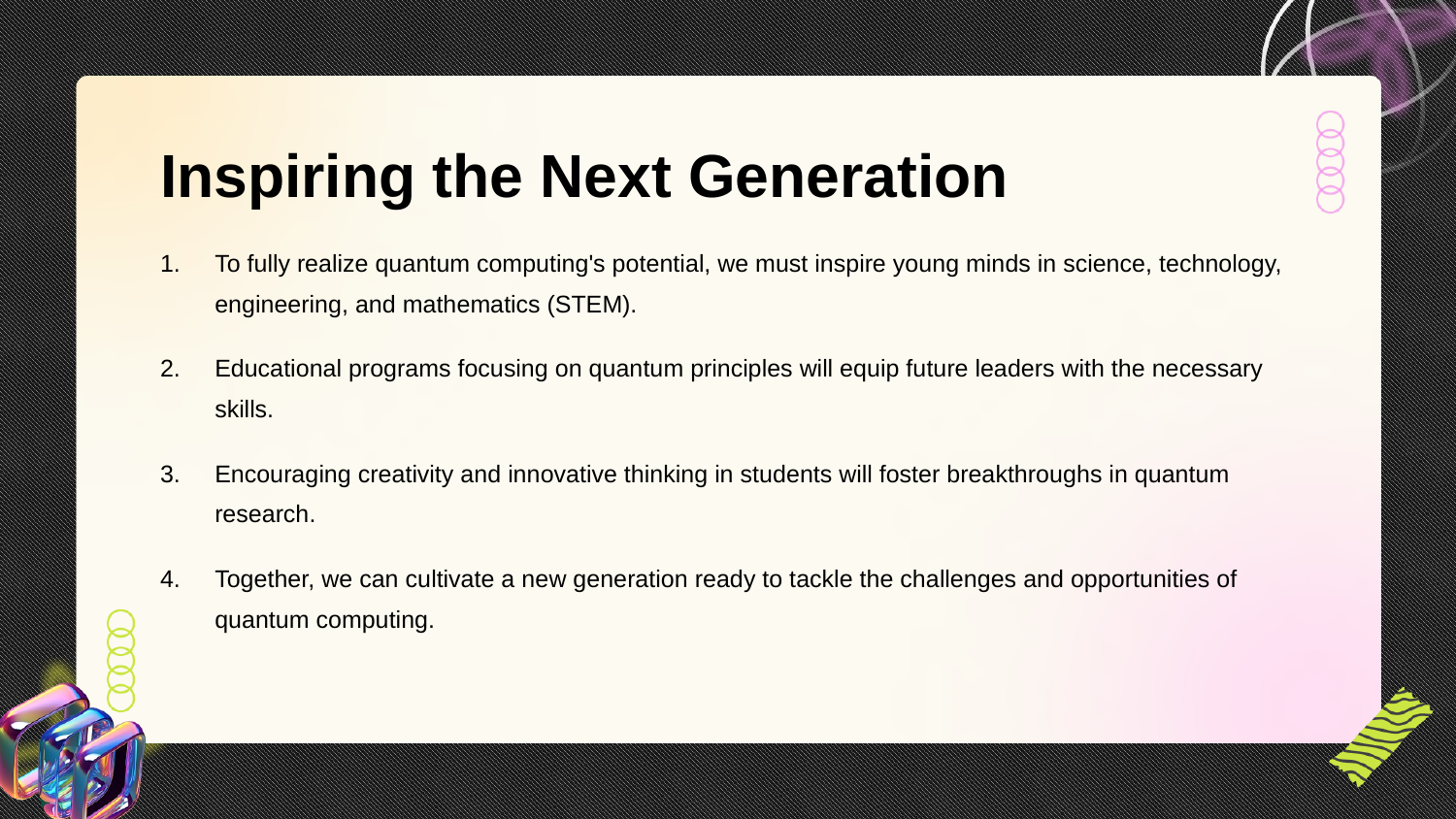

Inspiring the Next Generation
To fully realize quantum computing's potential, we must inspire young minds in science, technology, engineering, and mathematics (STEM).
Educational programs focusing on quantum principles will equip future leaders with the necessary skills.
Encouraging creativity and innovative thinking in students will foster breakthroughs in quantum research.
Together, we can cultivate a new generation ready to tackle the challenges and opportunities of quantum computing.